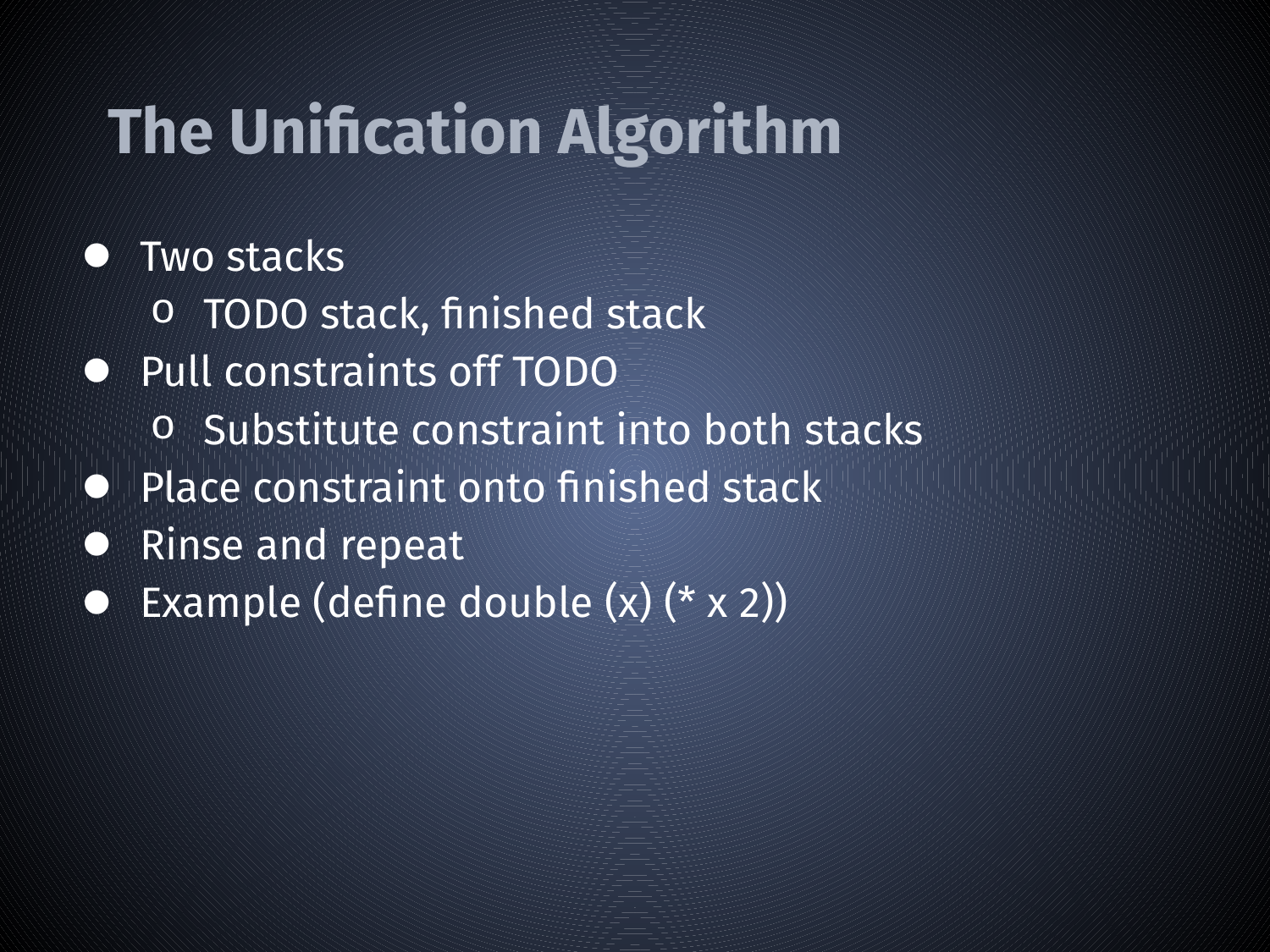

# The Unification Algorithm
Two stacks
TODO stack, finished stack
Pull constraints off TODO
Substitute constraint into both stacks
Place constraint onto finished stack
Rinse and repeat
Example (define double (x) (* x 2))